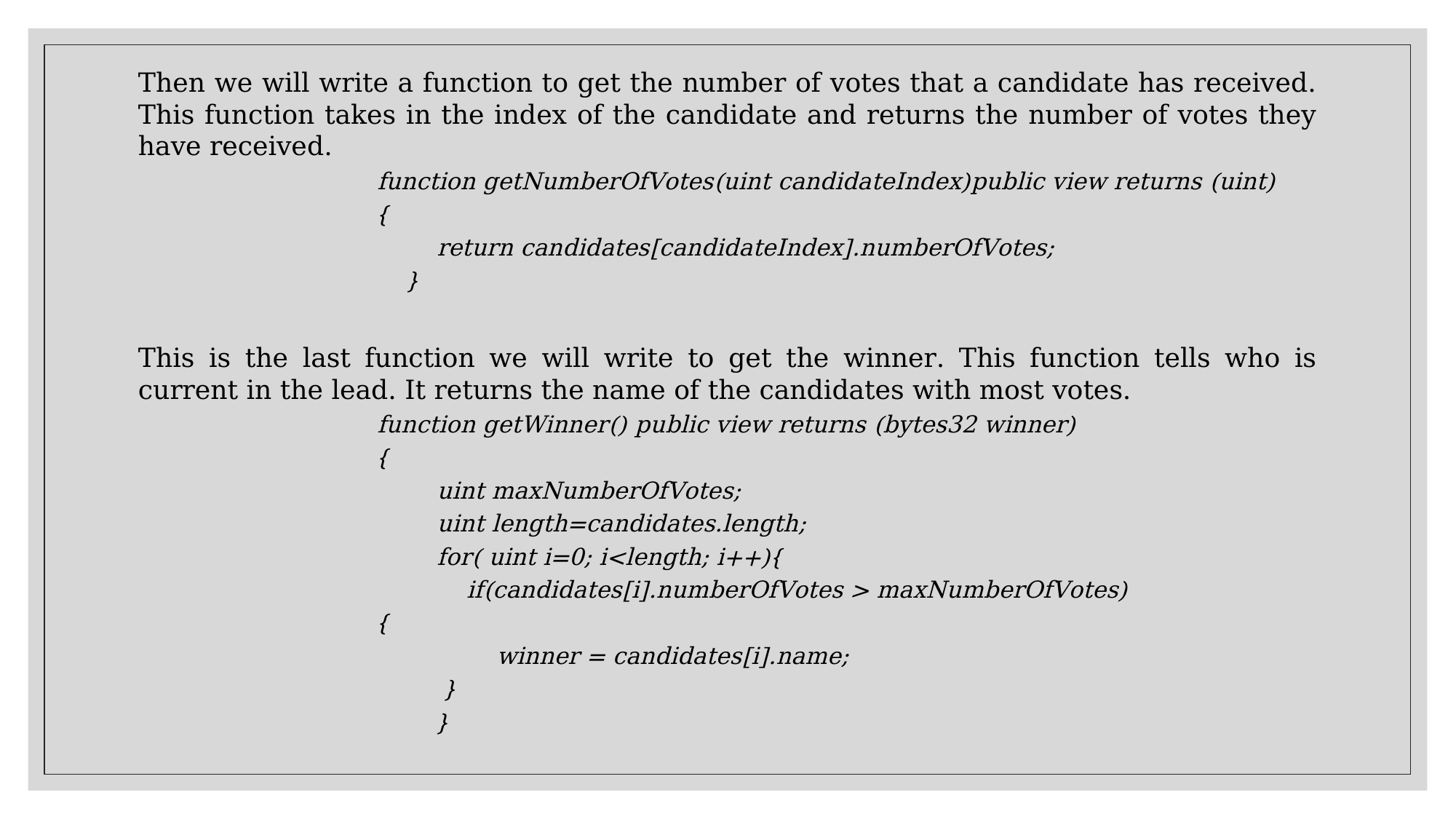

Then we will write a function to get the number of votes that a candidate has received. This function takes in the index of the candidate and returns the number of votes they have received.
function getNumberOfVotes(uint candidateIndex)public view returns (uint)
{
        return candidates[candidateIndex].numberOfVotes;
    }

This is the last function we will write to get the winner. This function tells who is current in the lead. It returns the name of the candidates with most votes.
function getWinner() public view returns (bytes32 winner)
{
        uint maxNumberOfVotes;
        uint length=candidates.length;
        for( uint i=0; i<length; i++){
            if(candidates[i].numberOfVotes > maxNumberOfVotes)
{
                winner = candidates[i].name;
         }
        }